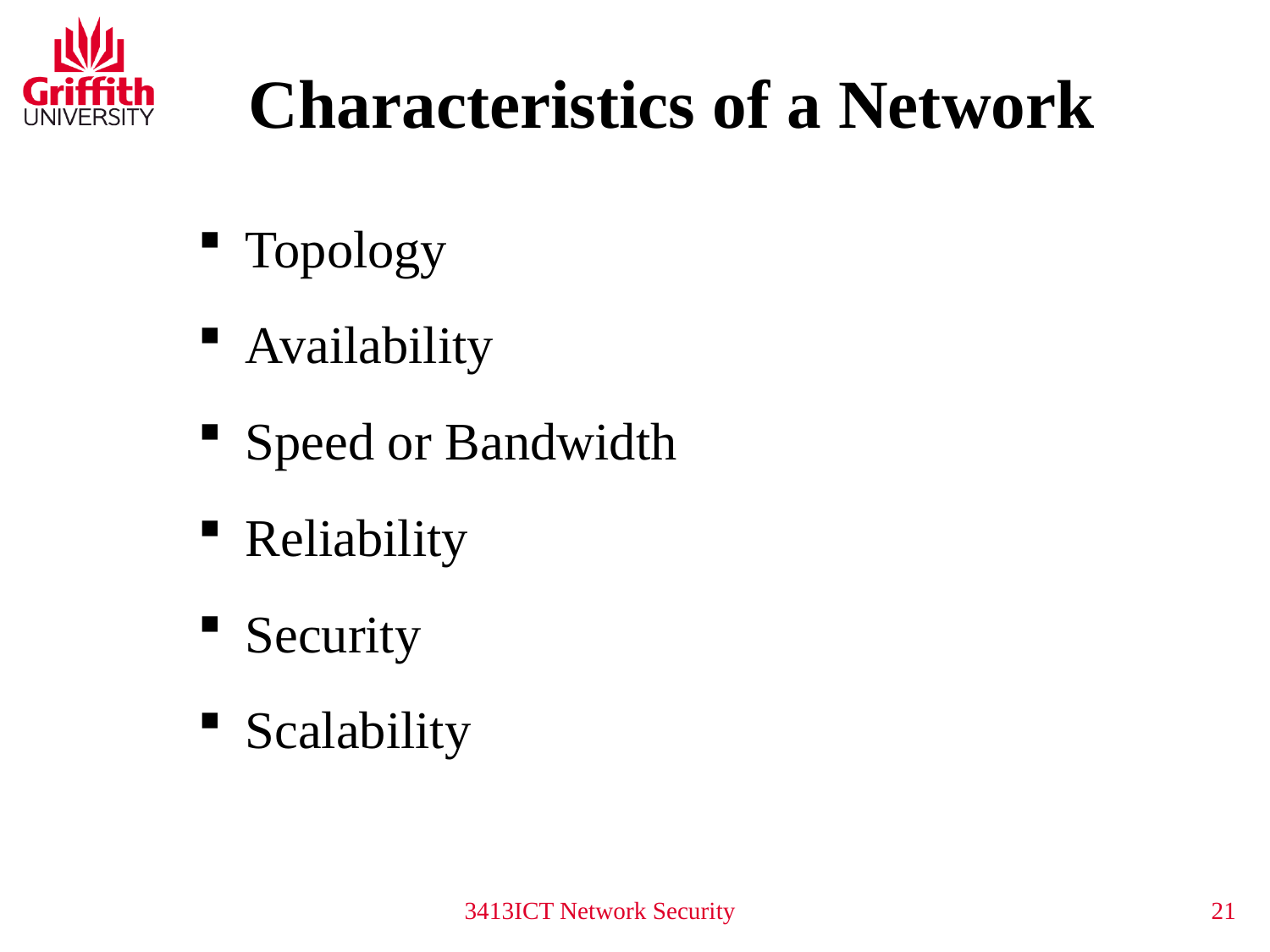

Characteristics of a Network
Topology
Availability
Speed or Bandwidth
Reliability
Security
Scalability

3413ICT Network Security
 21